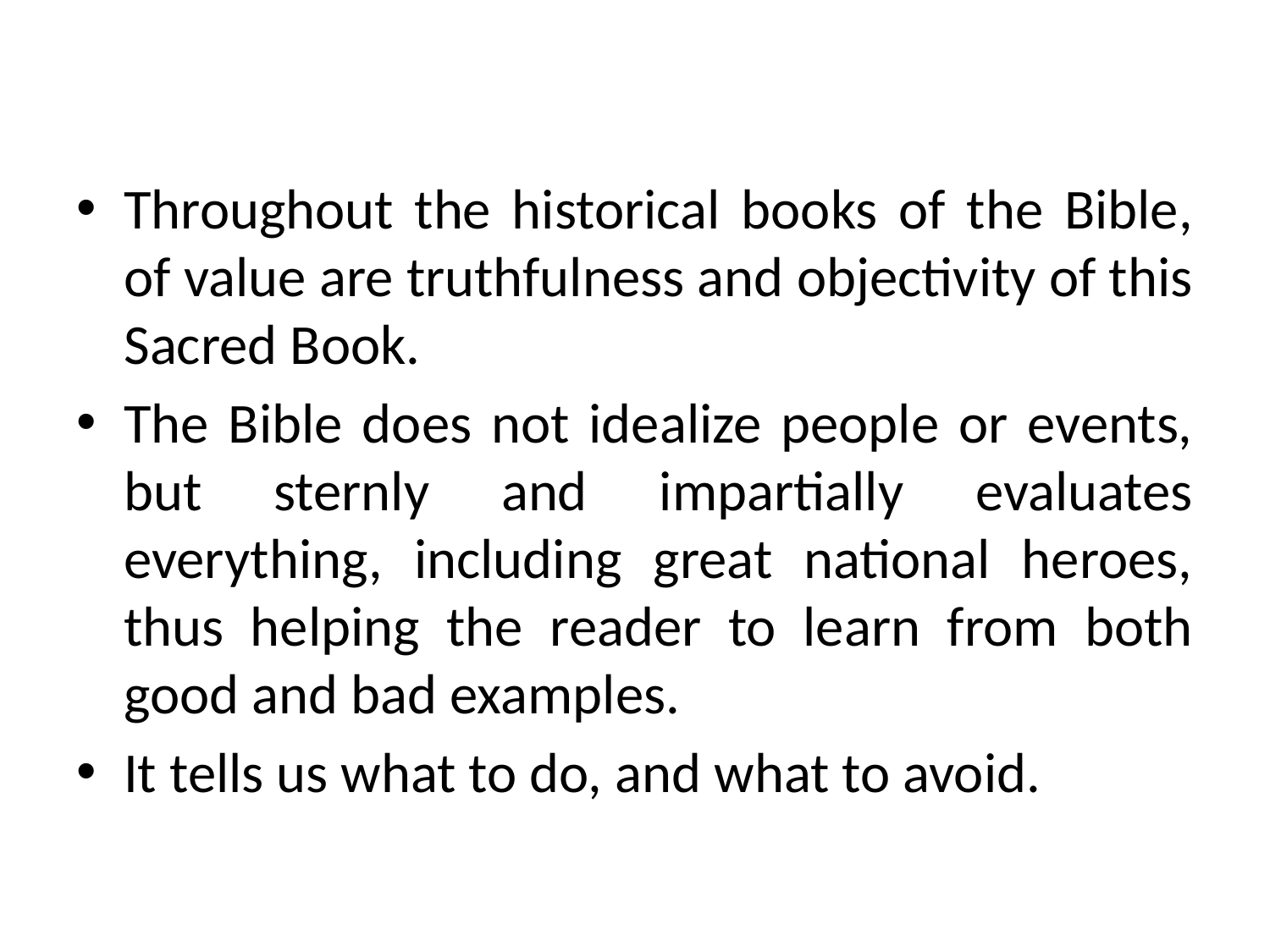

#
Throughout the historical books of the Bible, of value are truthfulness and objectivity of this Sacred Book.
The Bible does not idealize people or events, but sternly and impartially evaluates everything, including great national heroes, thus helping the reader to learn from both good and bad examples.
It tells us what to do, and what to avoid.